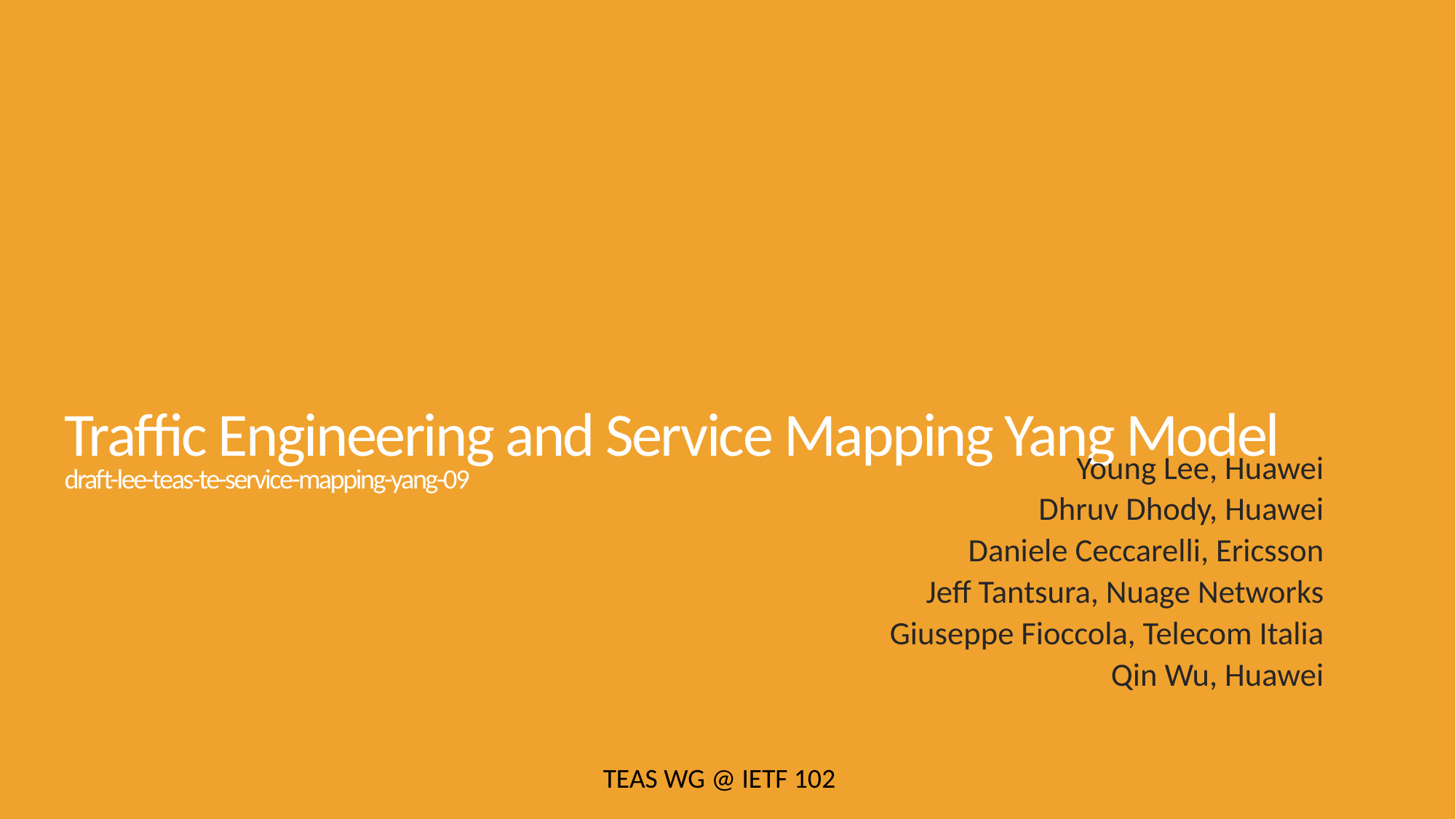

# Traffic Engineering and Service Mapping Yang Model draft-lee-teas-te-service-mapping-yang-09

Young Lee, Huawei
Dhruv Dhody, Huawei
Daniele Ceccarelli, Ericsson
Jeff Tantsura, Nuage Networks
Giuseppe Fioccola, Telecom Italia
Qin Wu, Huawei
TEAS WG @ IETF 102